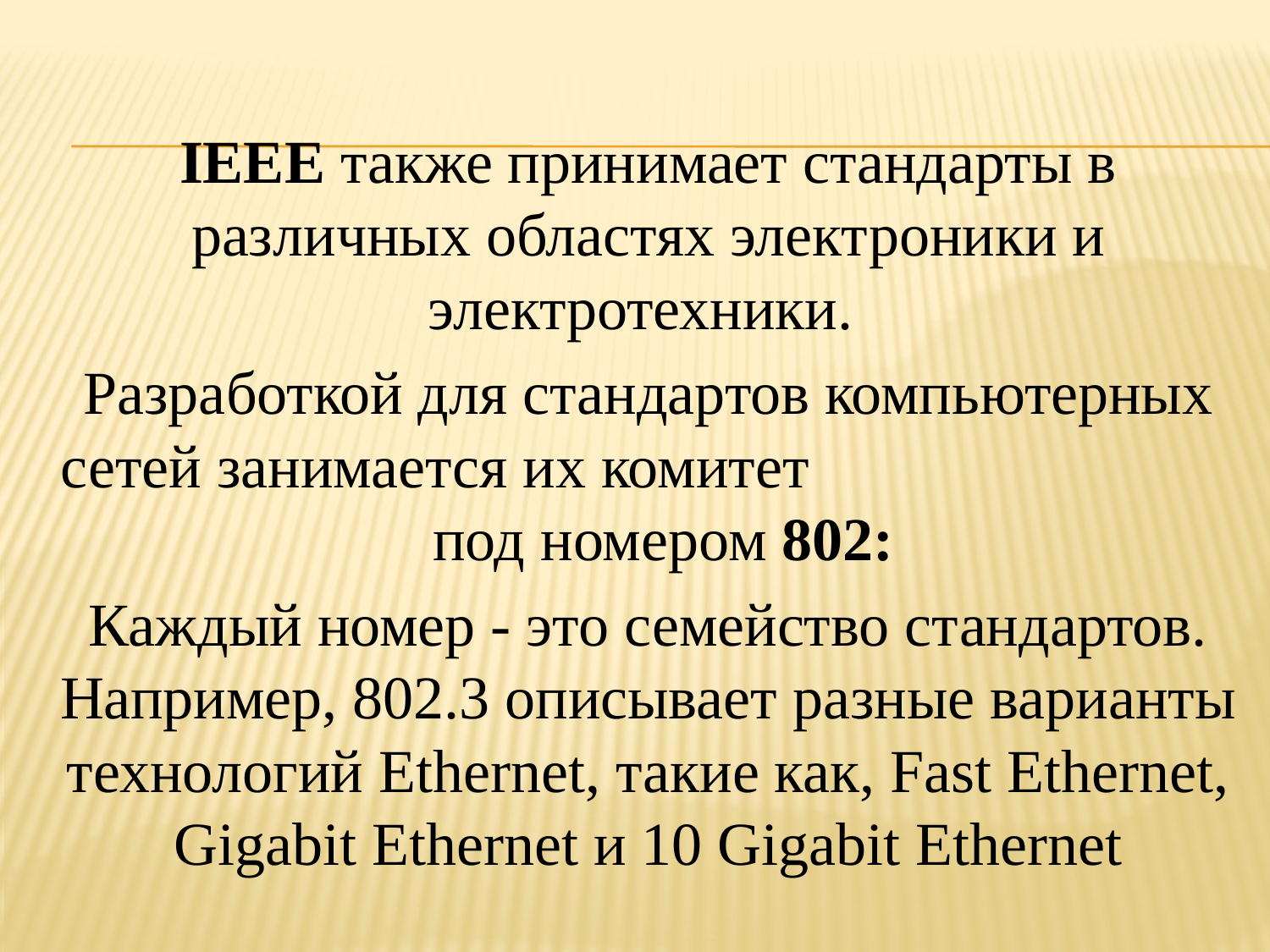

IEEE также принимает стандарты в различных областях электроники и электротехники.
Разработкой для стандартов компьютерных сетей занимается их комитет                               под номером 802:
Каждый номер - это семейство стандартов. Например, 802.3 описывает разные варианты технологий Ethernet, такие как, Fast Ethernet, Gigabit Ethernet и 10 Gigabit Ethernet